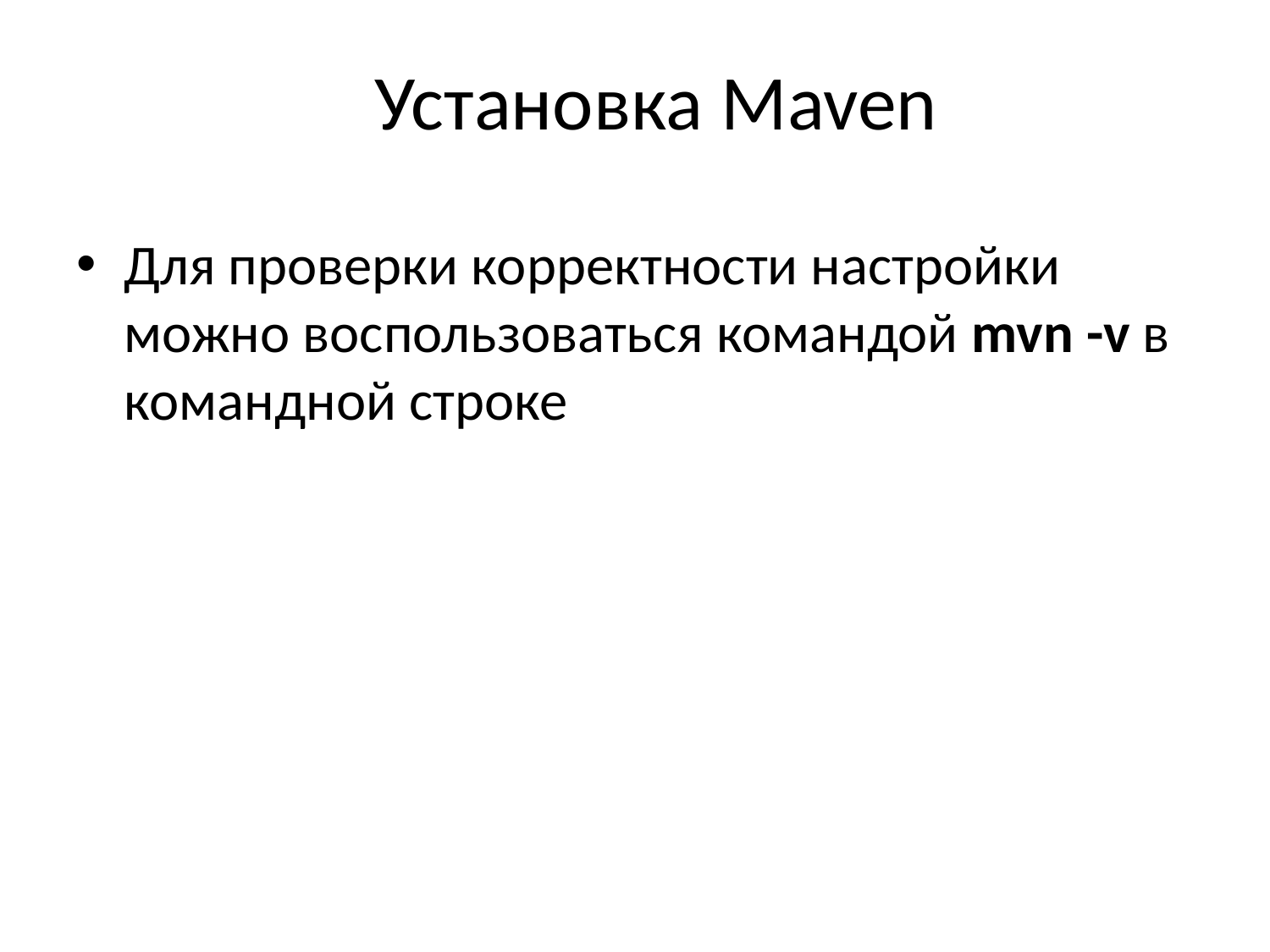

Установка Maven
Для проверки корректности настройки можно воспользоваться командой mvn -v в командной строке